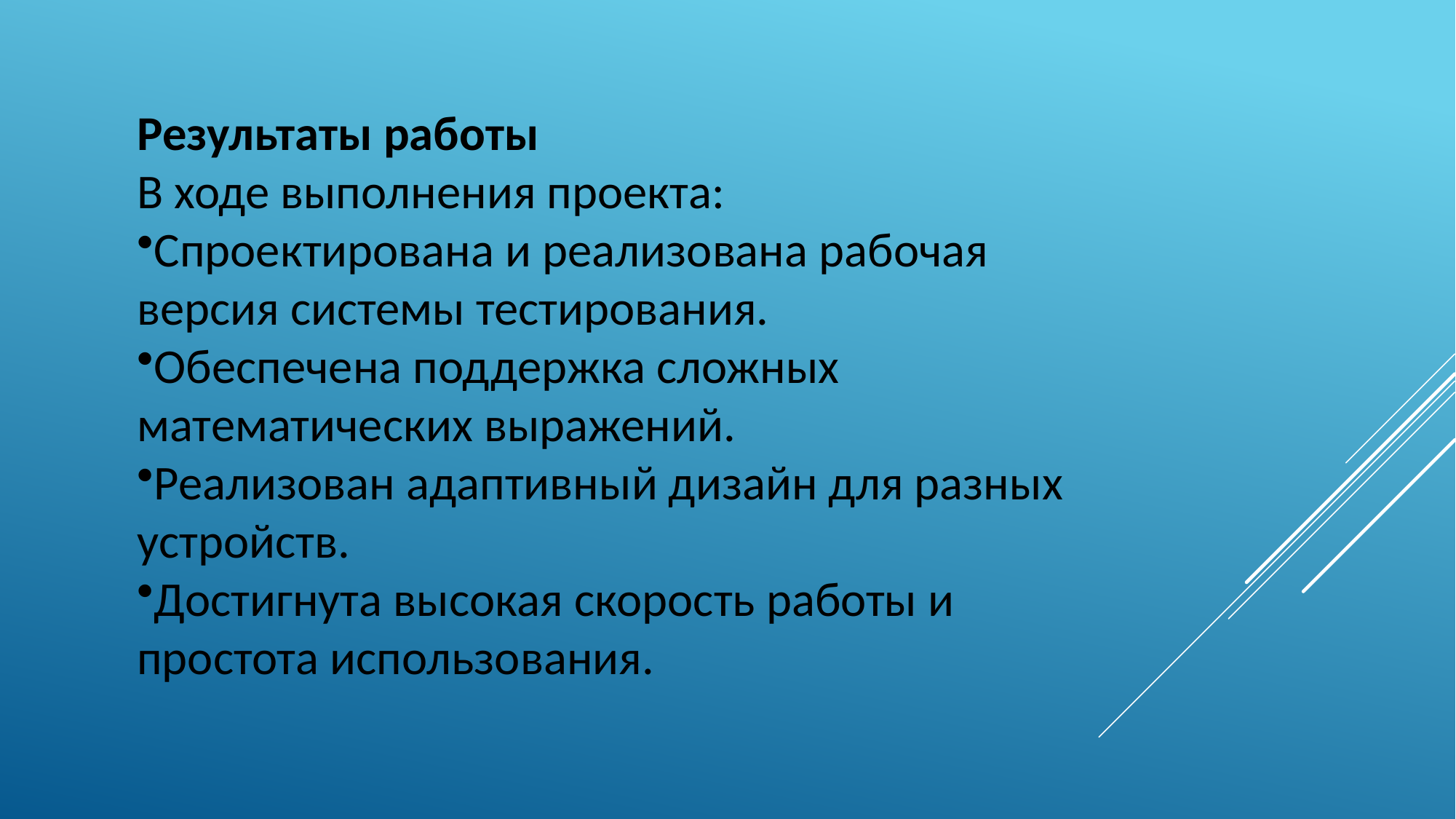

Результаты работы
В ходе выполнения проекта:
Спроектирована и реализована рабочая версия системы тестирования.
Обеспечена поддержка сложных математических выражений.
Реализован адаптивный дизайн для разных устройств.
Достигнута высокая скорость работы и простота использования.